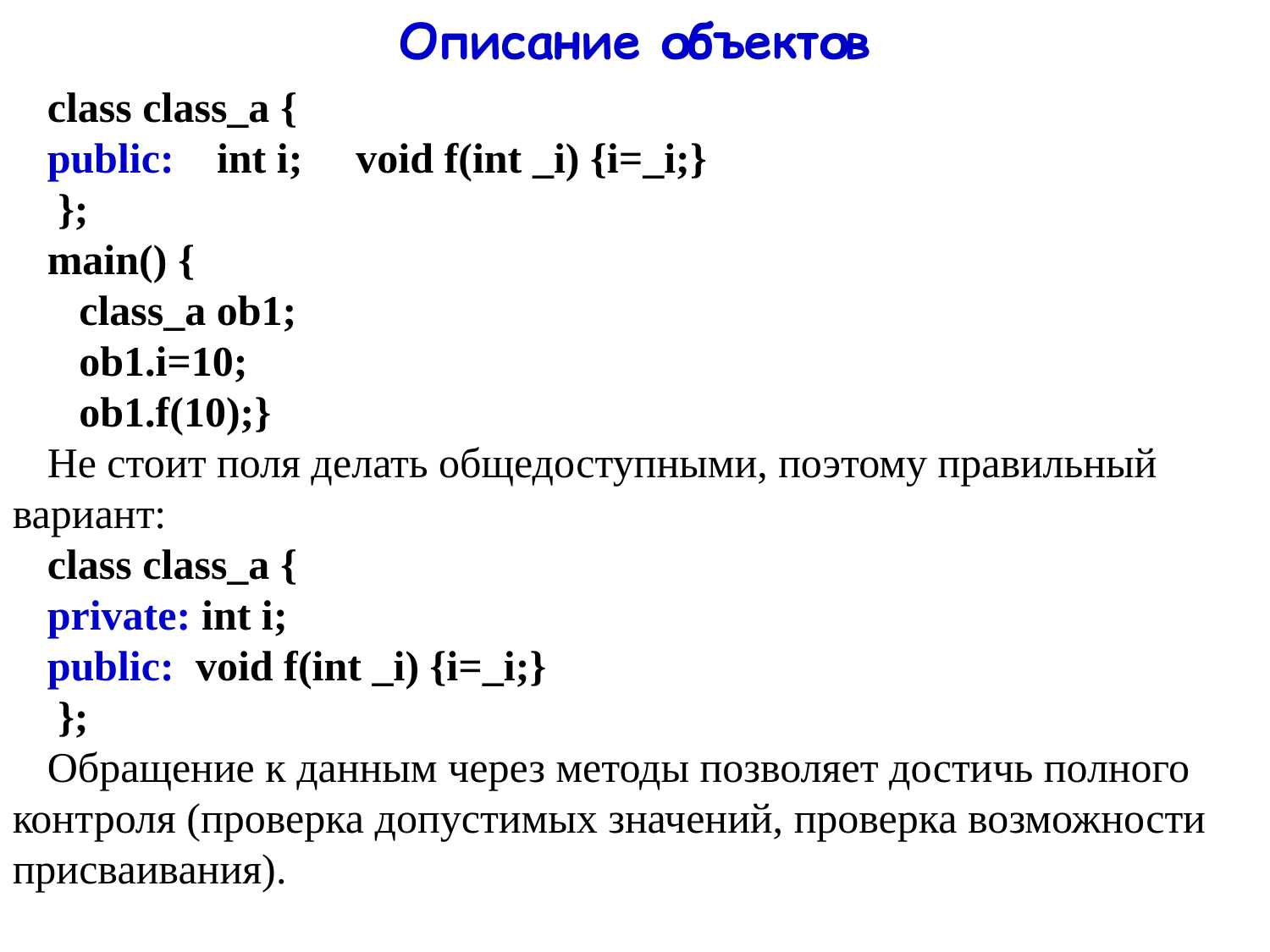

Описание объектов
class class_a {
public:    int i;     void f(int _i) {i=_i;}
 };
main() {
   class_a ob1;
   ob1.i=10;
   ob1.f(10);}
Не стоит поля делать общедоступными, поэтому правильный вариант:
class class_a {
private: int i;
public:  void f(int _i) {i=_i;}
 };
Обращение к данным через методы позволяет достичь полного контроля (проверка допустимых значений, проверка возможности присваивания).